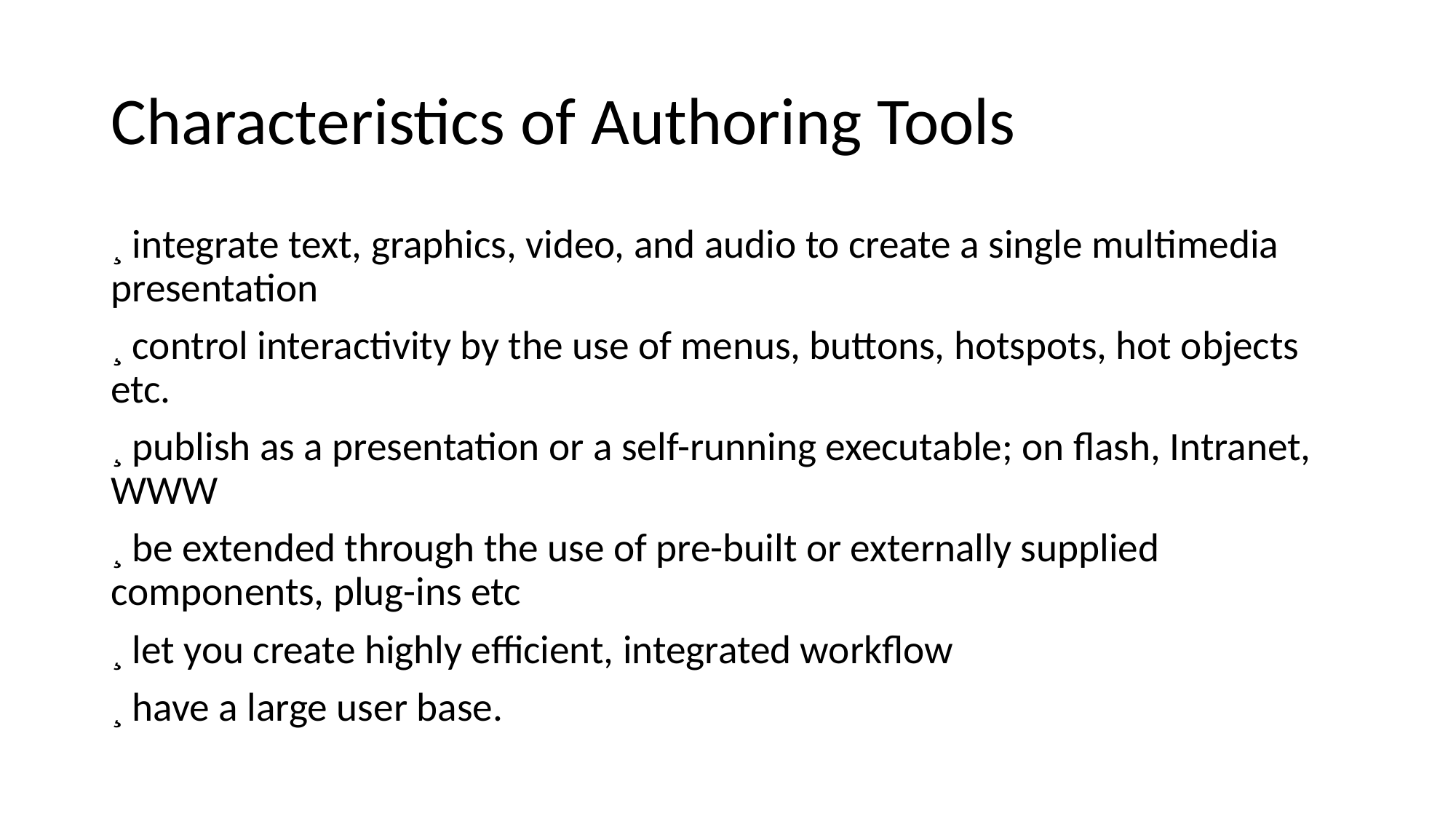

# Characteristics of Authoring Tools
¸ integrate text, graphics, video, and audio to create a single multimedia presentation
¸ control interactivity by the use of menus, buttons, hotspots, hot objects etc.
¸ publish as a presentation or a self-running executable; on flash, Intranet, WWW
¸ be extended through the use of pre-built or externally supplied components, plug-ins etc
¸ let you create highly efficient, integrated workflow
¸ have a large user base.